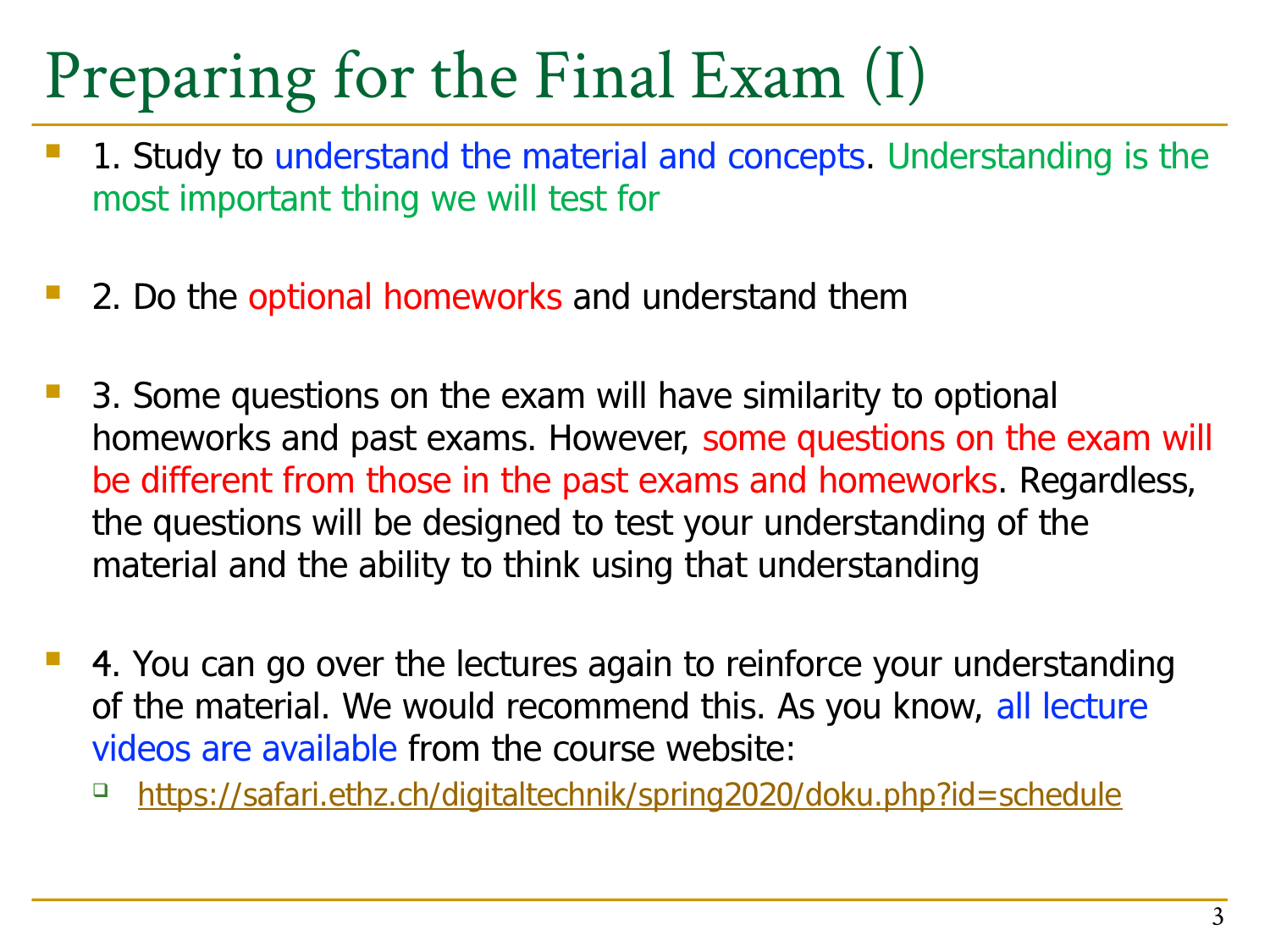

# Preparing for the Final Exam (I)
1. Study to understand the material and concepts. Understanding is the most important thing we will test for

2. Do the optional homeworks and understand them

3. Some questions on the exam will have similarity to optional homeworks and past exams. However, some questions on the exam will be different from those in the past exams and homeworks. Regardless, the questions will be designed to test your understanding of the material and the ability to think using that understanding

4. You can go over the lectures again to reinforce your understanding of the material. We would recommend this. As you know, all lecture videos are available from the course website:
https://safari.ethz.ch/digitaltechnik/spring2020/doku.php?id=schedule

3